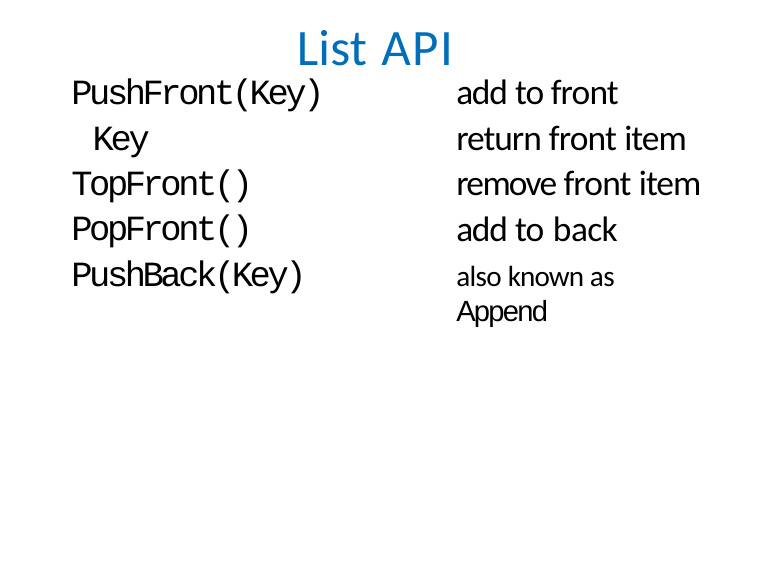

# List API
PushFront(Key)  Key TopFront()  PopFront()  PushBack(Key)
add to front  return front item  remove front item  add to back
also known as Append